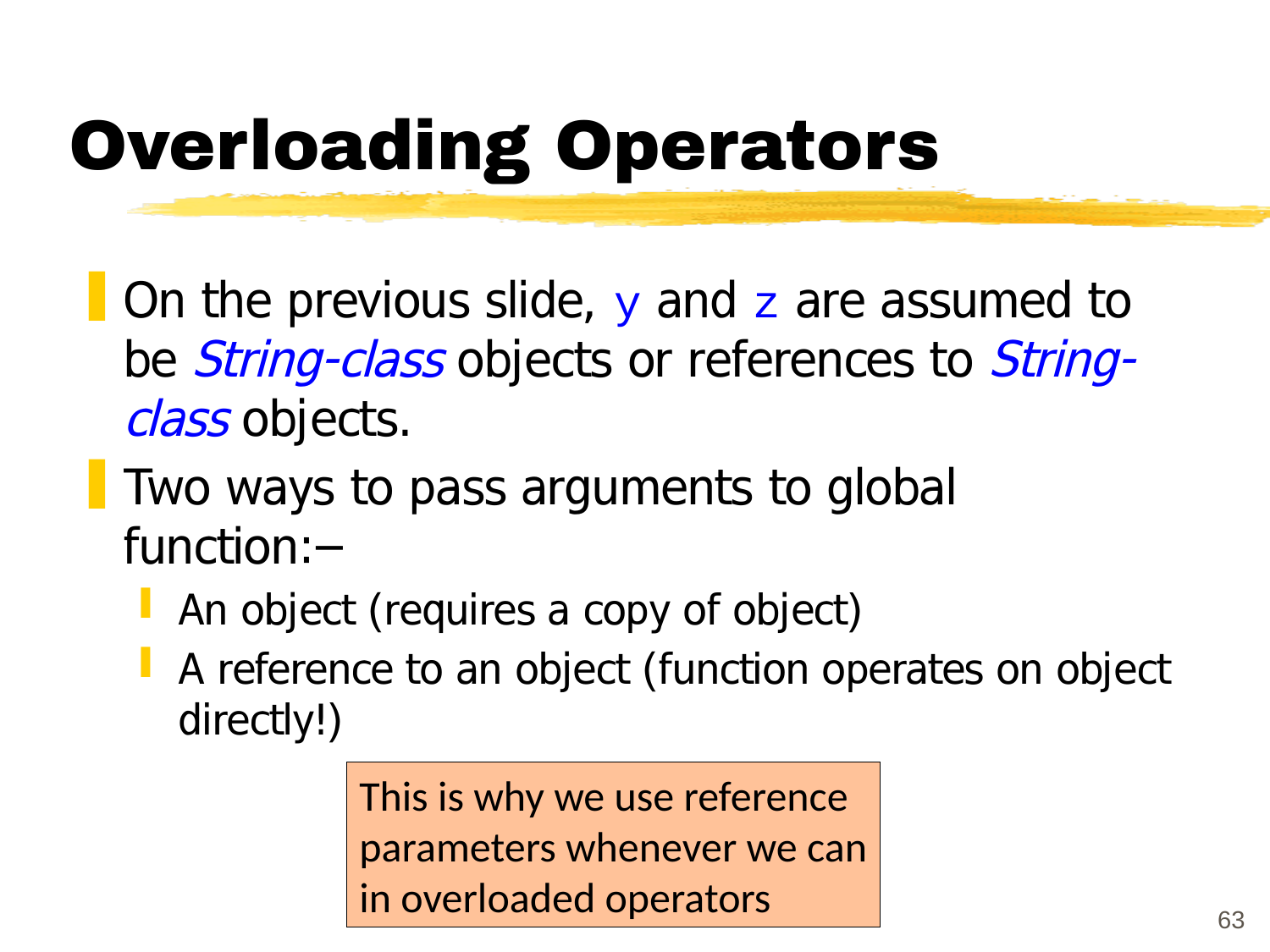

# Overloading Operators
On the previous slide, y and z are assumed to be String-class objects or references to String-class objects.
Two ways to pass arguments to global function:–
An object (requires a copy of object)
A reference to an object (function operates on object directly!)
This is why we use reference
parameters whenever we can
in overloaded operators
63